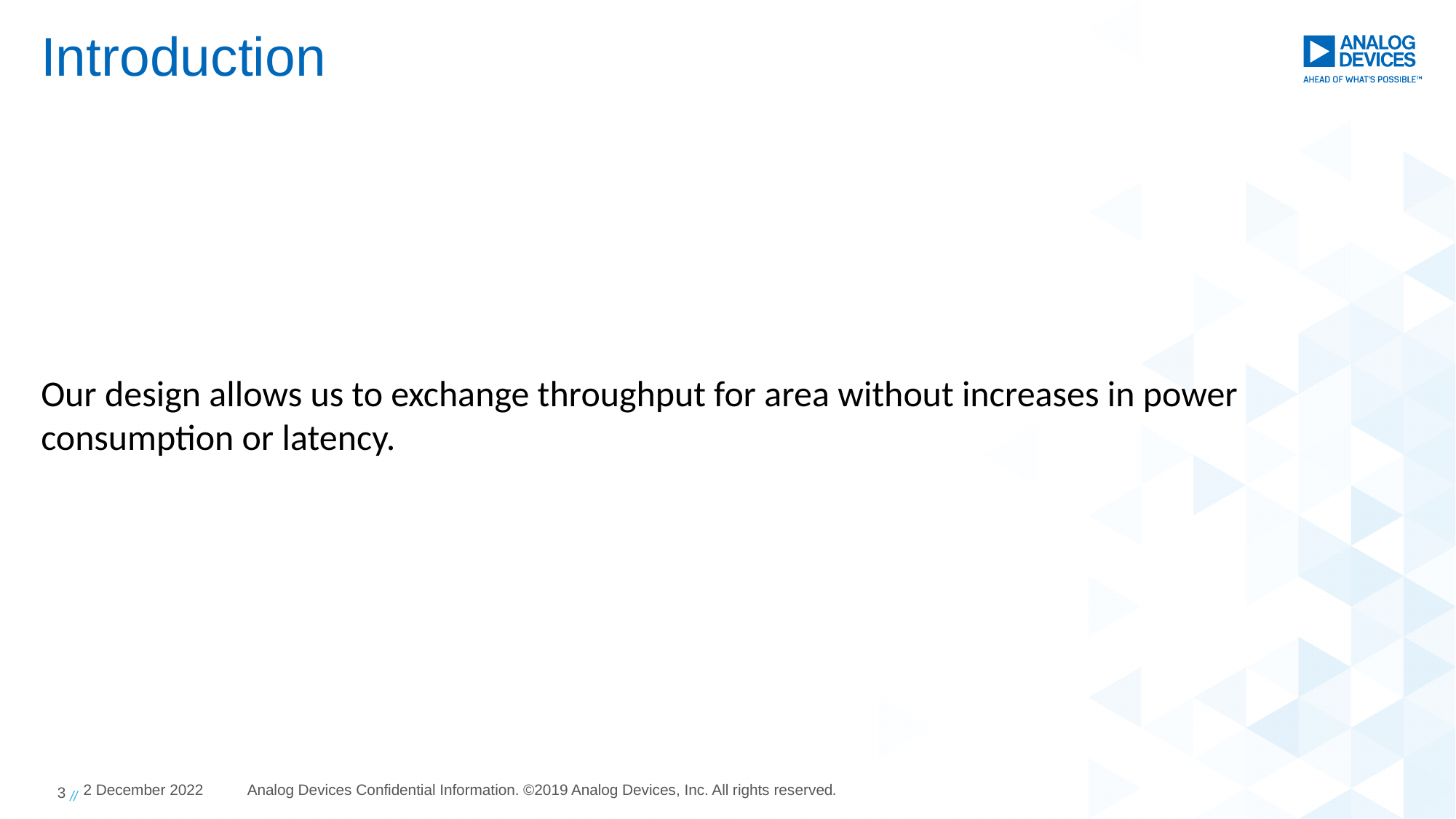

# Introduction
Our design allows us to exchange throughput for area without increases in power consumption or latency.

3 //
2 December 2022
Analog Devices Confidential Information. ©2019 Analog Devices, Inc. All rights reserved.